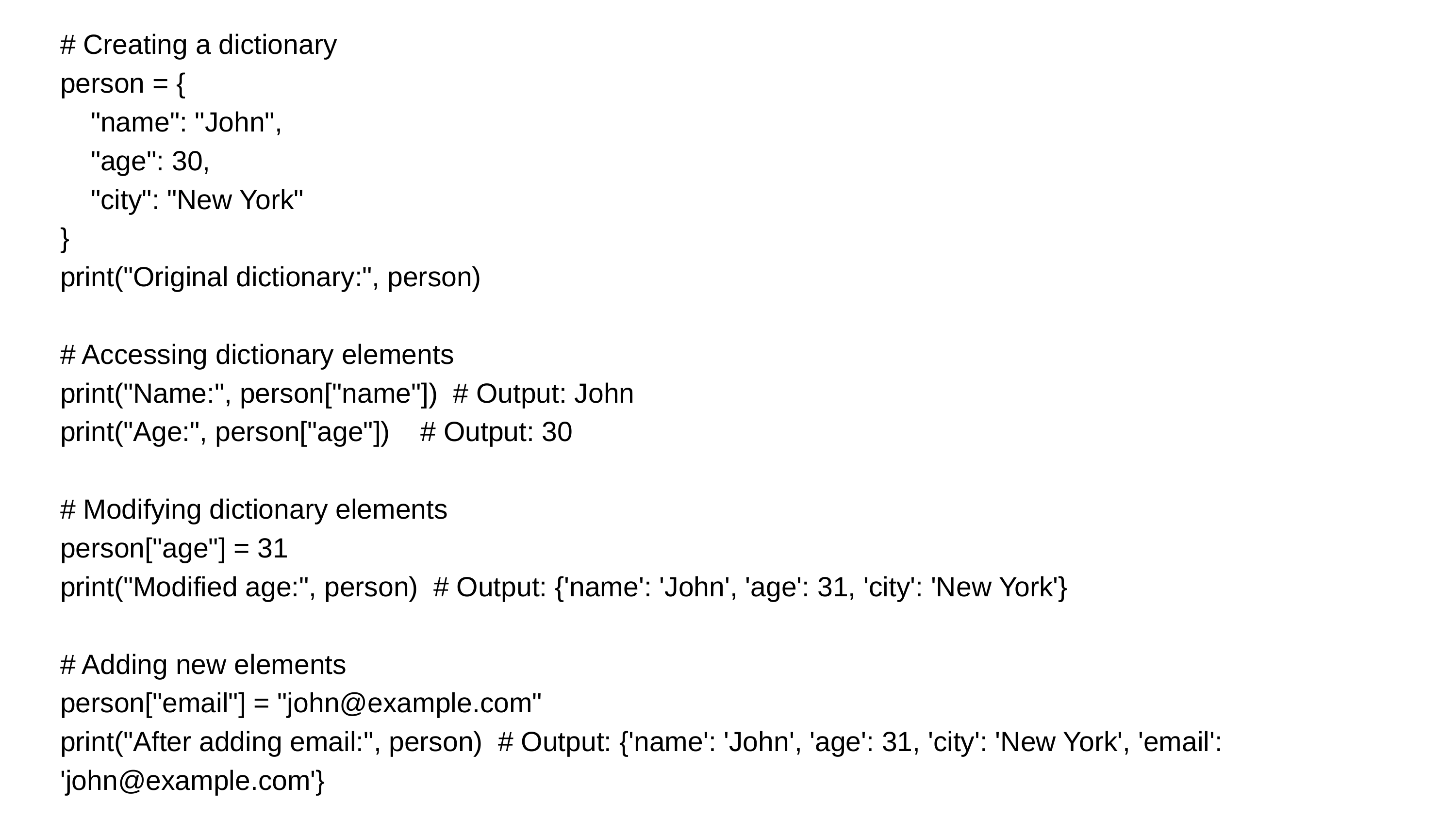

# Creating a dictionary
person = {
    "name": "John",
    "age": 30,
    "city": "New York"
}
print("Original dictionary:", person)

# Accessing dictionary elements
print("Name:", person["name"])  # Output: John
print("Age:", person["age"])    # Output: 30

# Modifying dictionary elements
person["age"] = 31
print("Modified age:", person)  # Output: {'name': 'John', 'age': 31, 'city': 'New York'}

# Adding new elements
person["email"] = "john@example.com"
print("After adding email:", person)  # Output: {'name': 'John', 'age': 31, 'city': 'New York', 'email': 'john@example.com'}